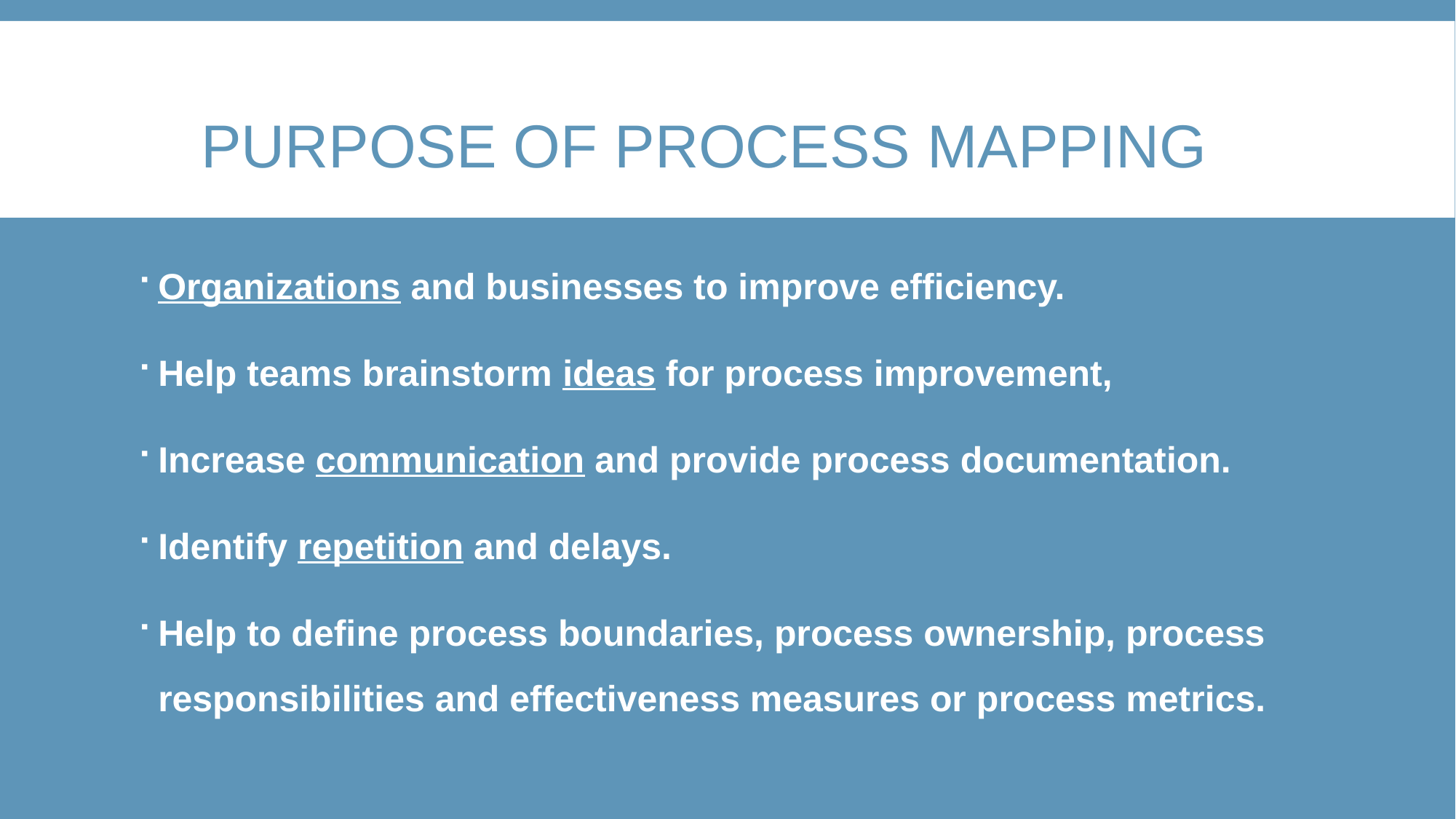

# Purpose of process mapping
Organizations and businesses to improve efficiency.
Help teams brainstorm ideas for process improvement,
Increase communication and provide process documentation.
Identify repetition and delays.
Help to define process boundaries, process ownership, process responsibilities and effectiveness measures or process metrics.